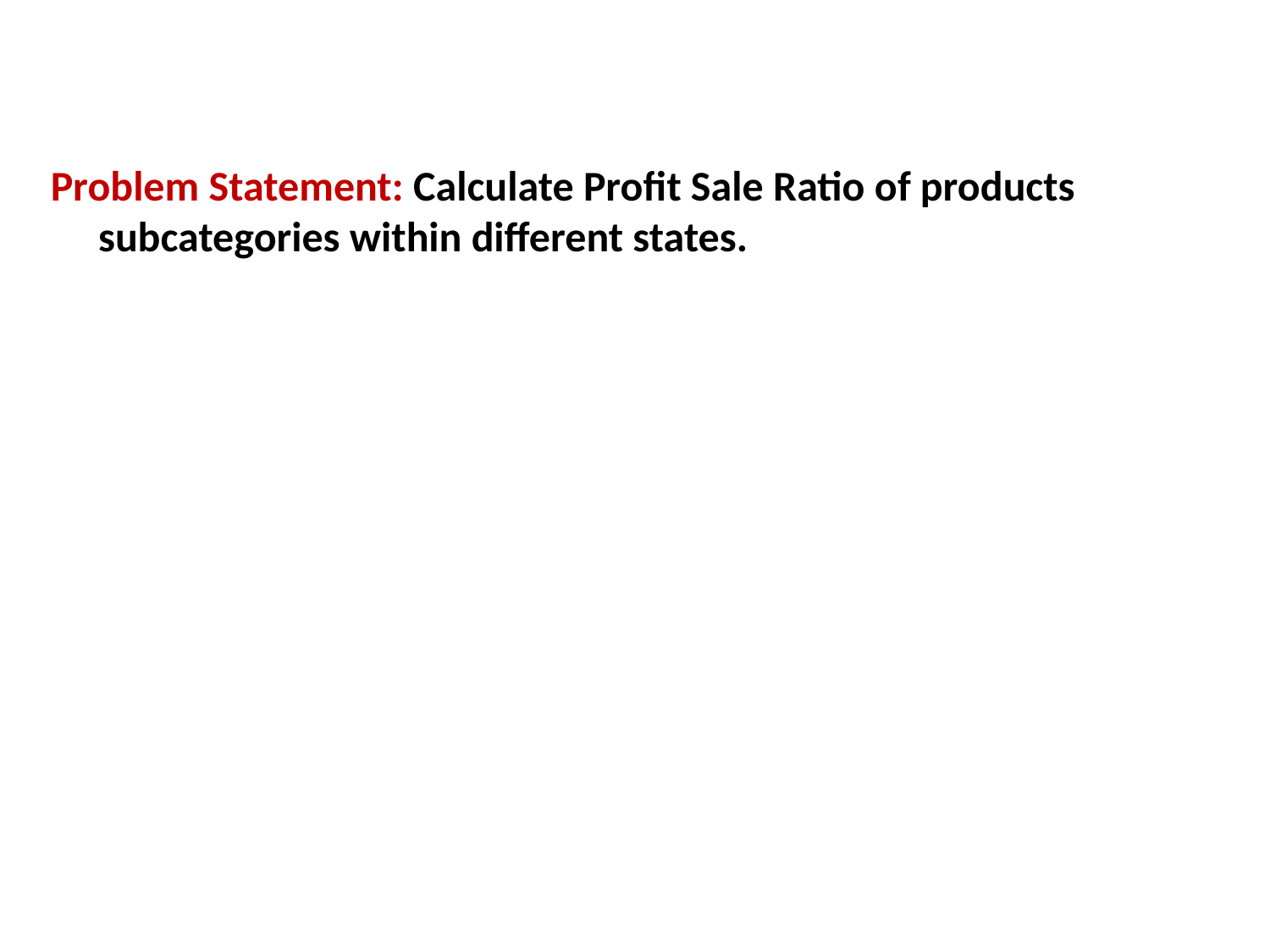

Problem Statement: Calculate Profit Sale Ratio of products
         subcategories within different states.